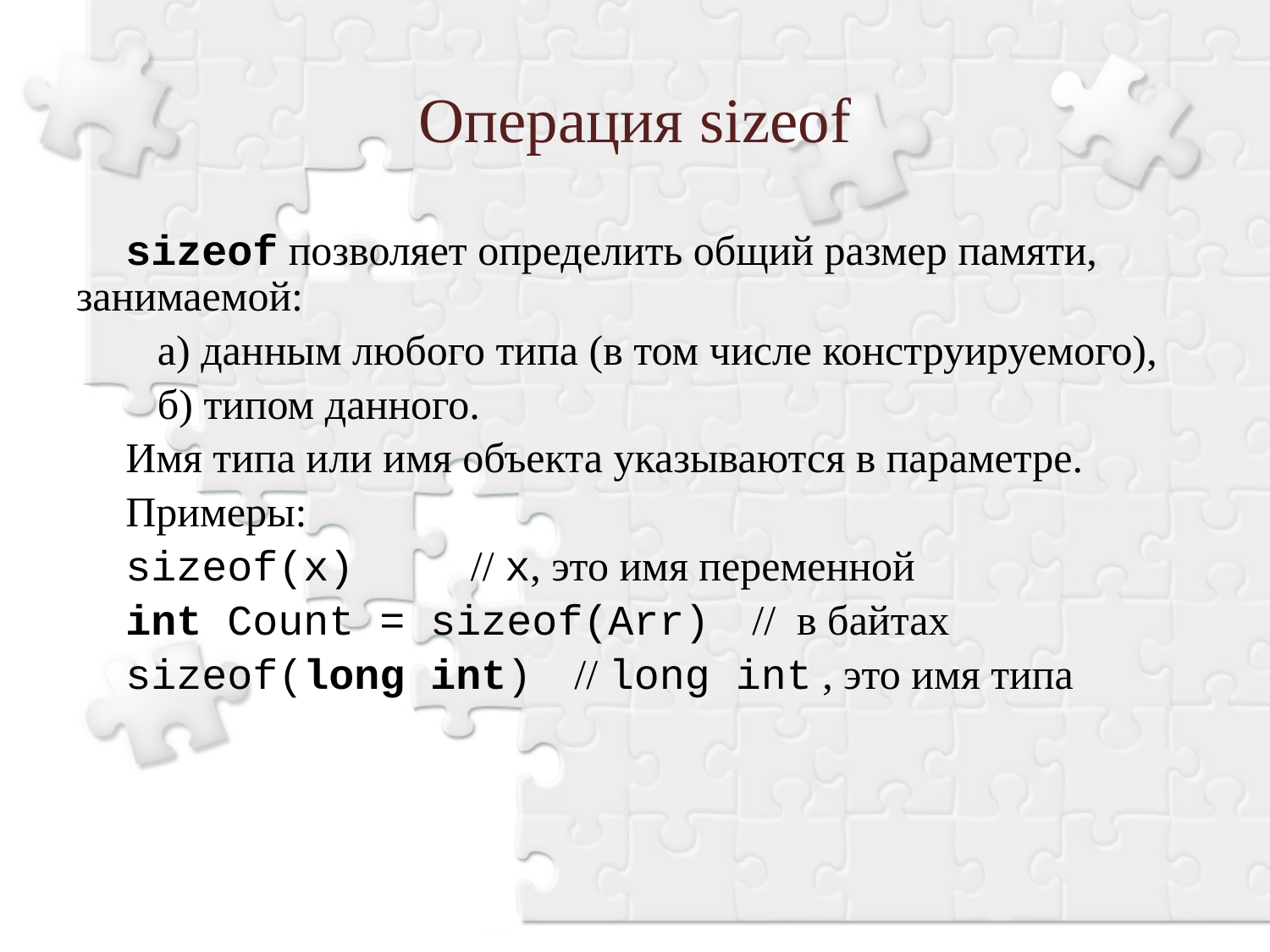

Операция sizeof
sizeof позволяет определить общий размер памяти, занимаемой:
   а) данным любого типа (в том числе конструируемого),
   б) типом данного.
Имя типа или имя объекта указываются в параметре.
Примеры:
sizeof(x)           // x, это имя переменной
int Count = sizeof(Arr)    //  в байтах
sizeof(long int)    // long int , это имя типа